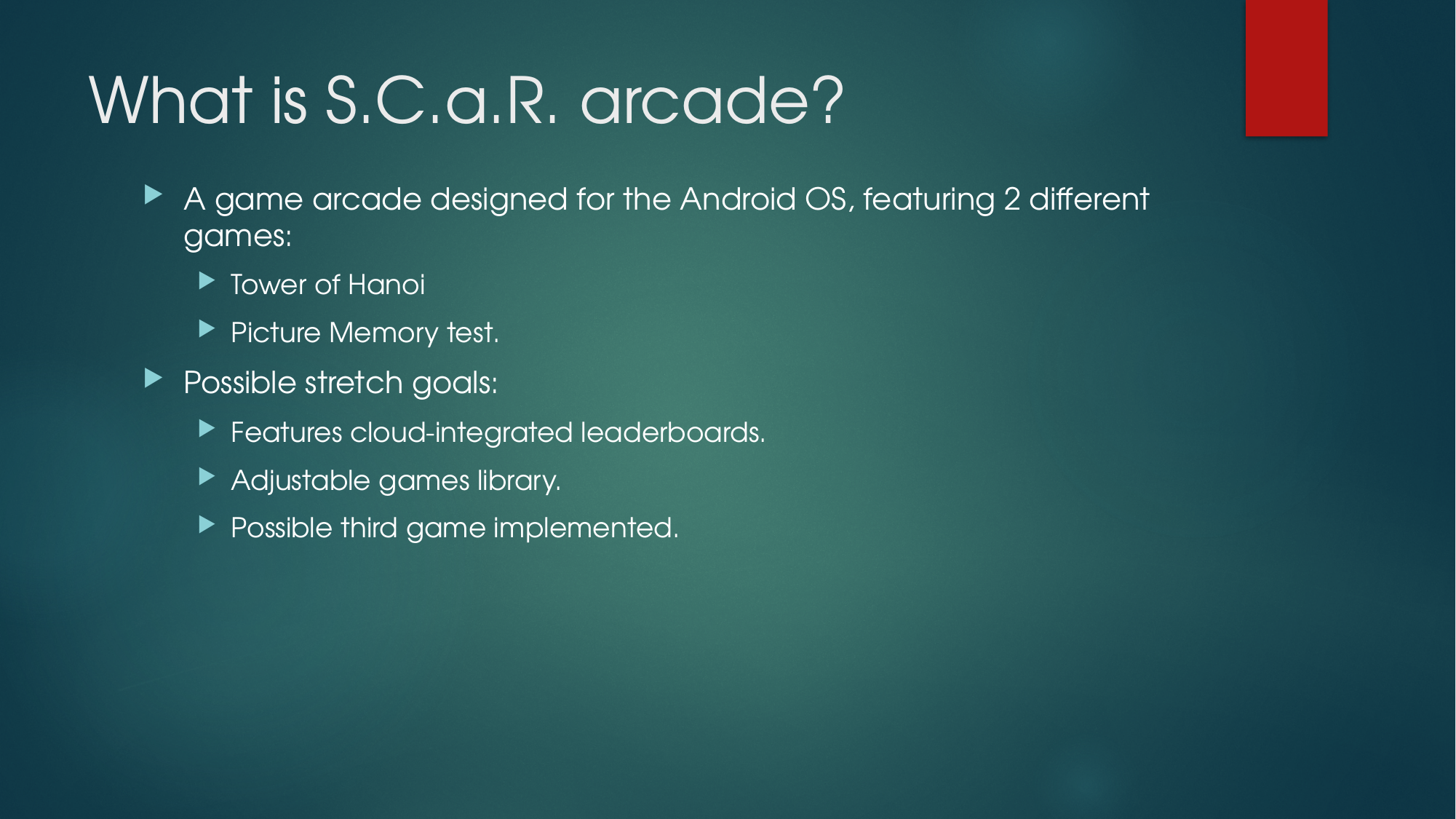

# What is S.C.a.R. arcade?
A game arcade designed for the Android OS, featuring 2 different games:
Tower of Hanoi
Picture Memory test.
Possible stretch goals:
Features cloud-integrated leaderboards.
Adjustable games library.
Possible third game implemented.